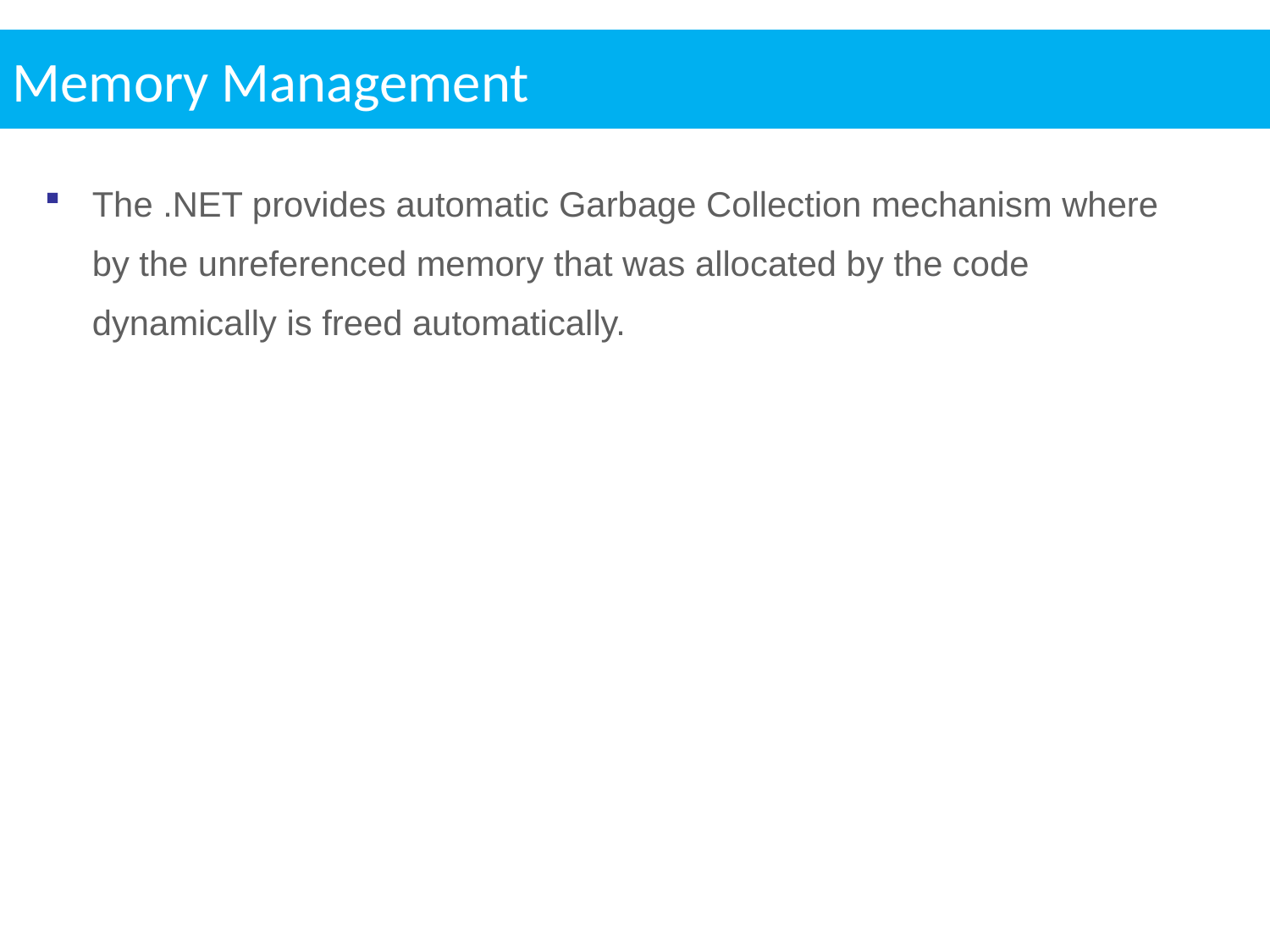

Memory Management
The .NET provides automatic Garbage Collection mechanism where by the unreferenced memory that was allocated by the code dynamically is freed automatically.